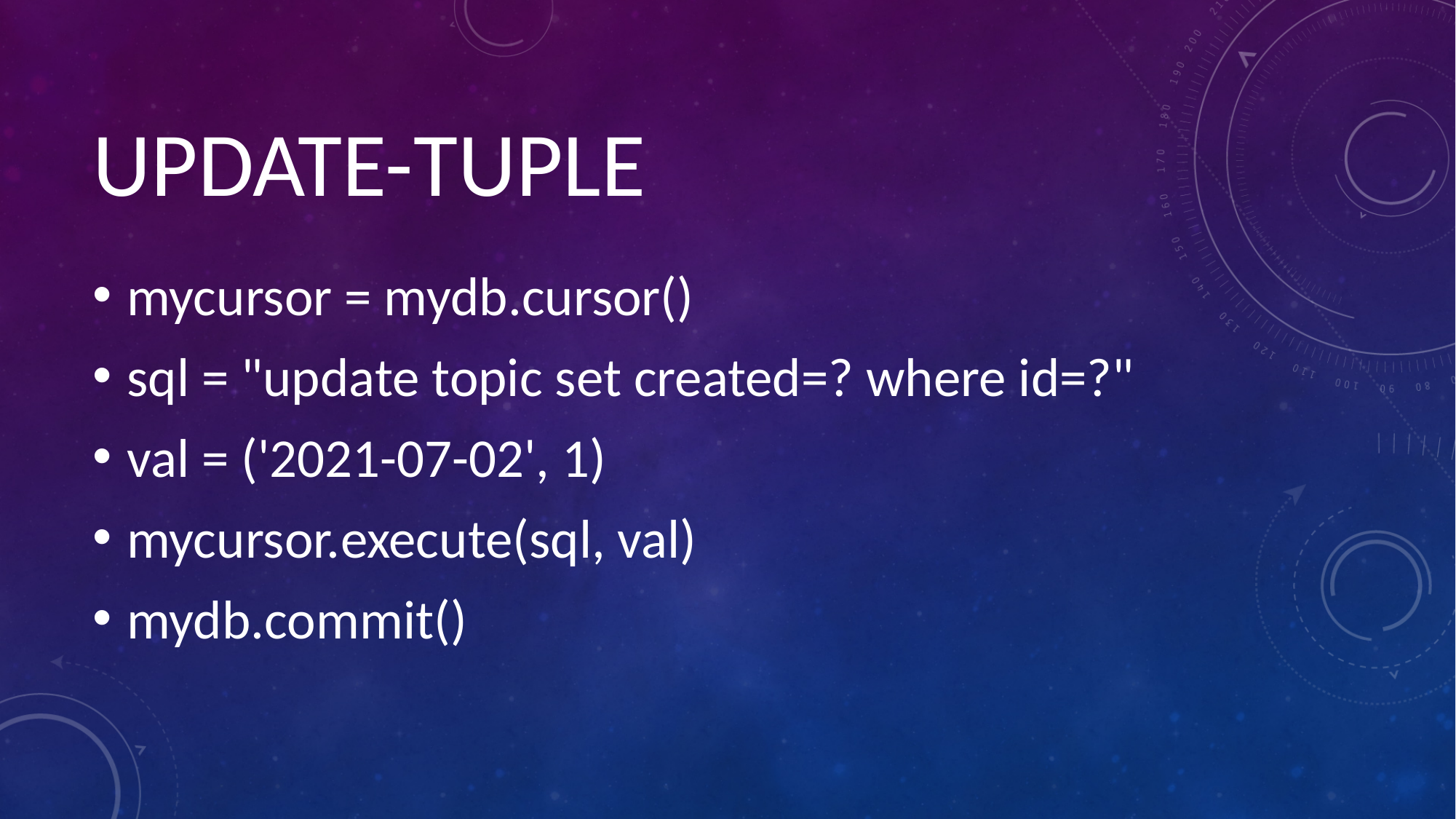

# UPDATE-tuple
mycursor = mydb.cursor()
sql = "update topic set created=? where id=?"
val = ('2021-07-02', 1)
mycursor.execute(sql, val)
mydb.commit()